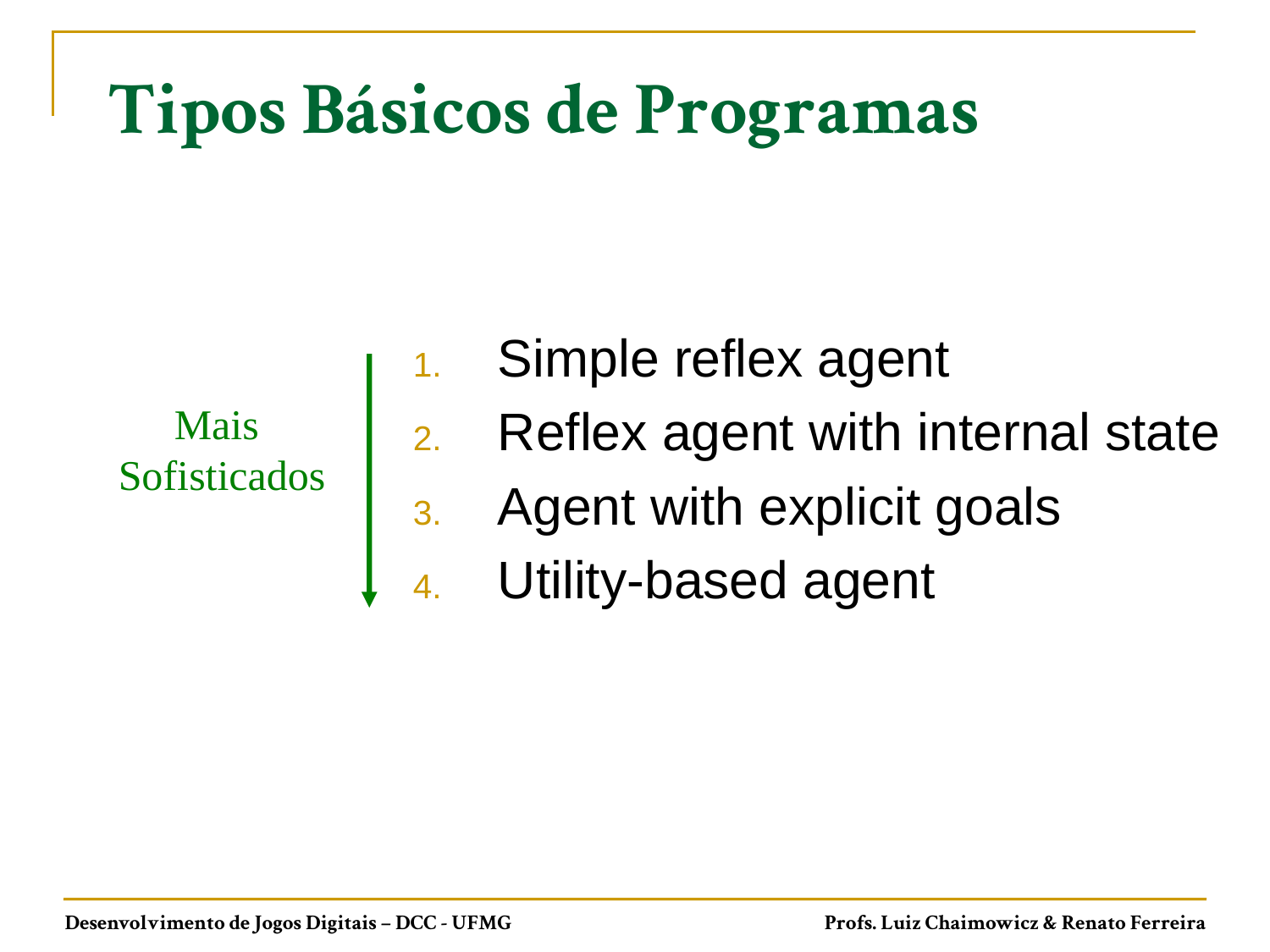

# Tipos Básicos de Programas
Simple reflex agent
Reflex agent with internal state
Agent with explicit goals
Utility-based agent

Mais
Sofisticados